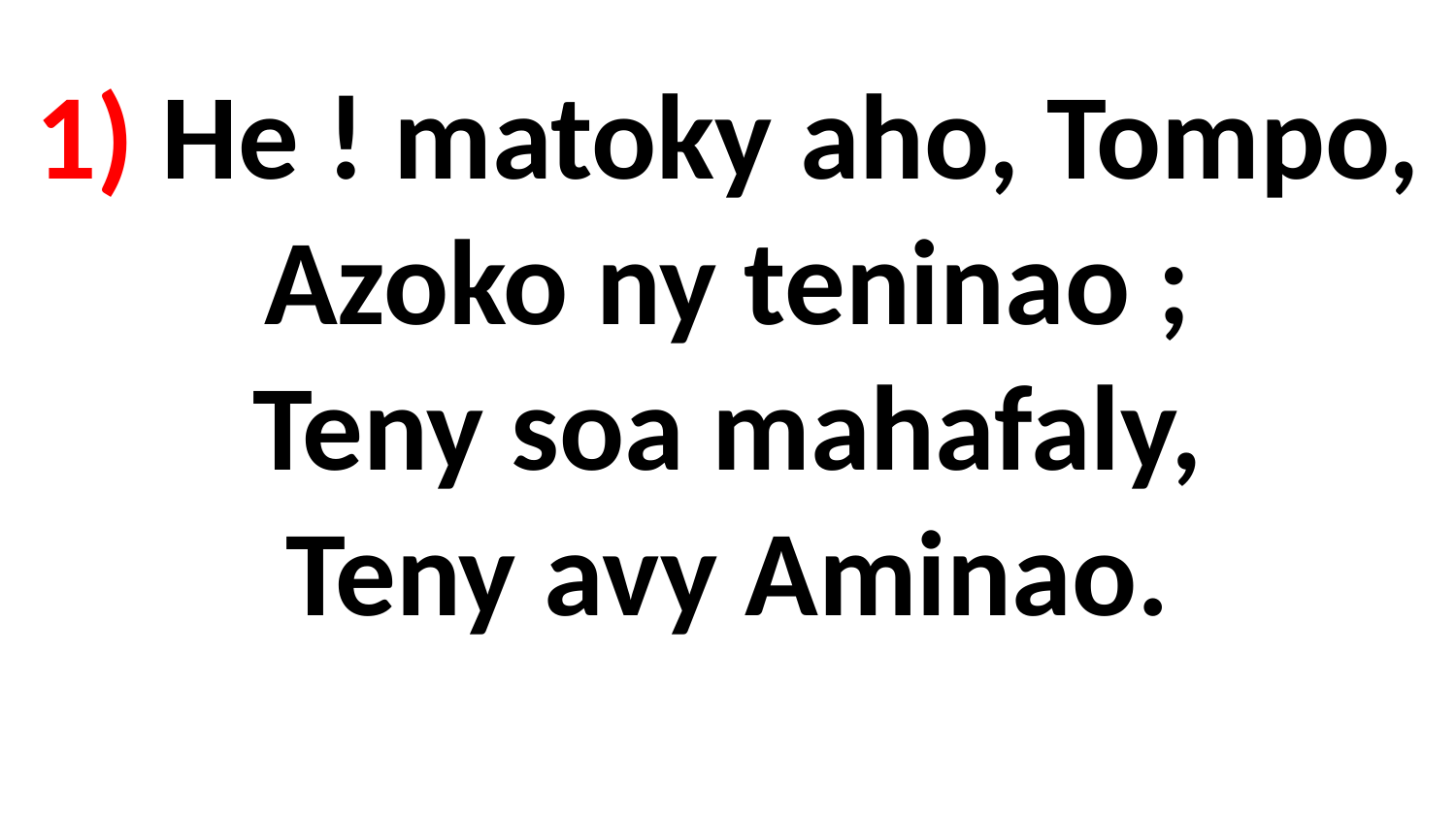

# 1) He ! matoky aho, Tompo, Azoko ny teninao ; Teny soa mahafaly, Teny avy Aminao.